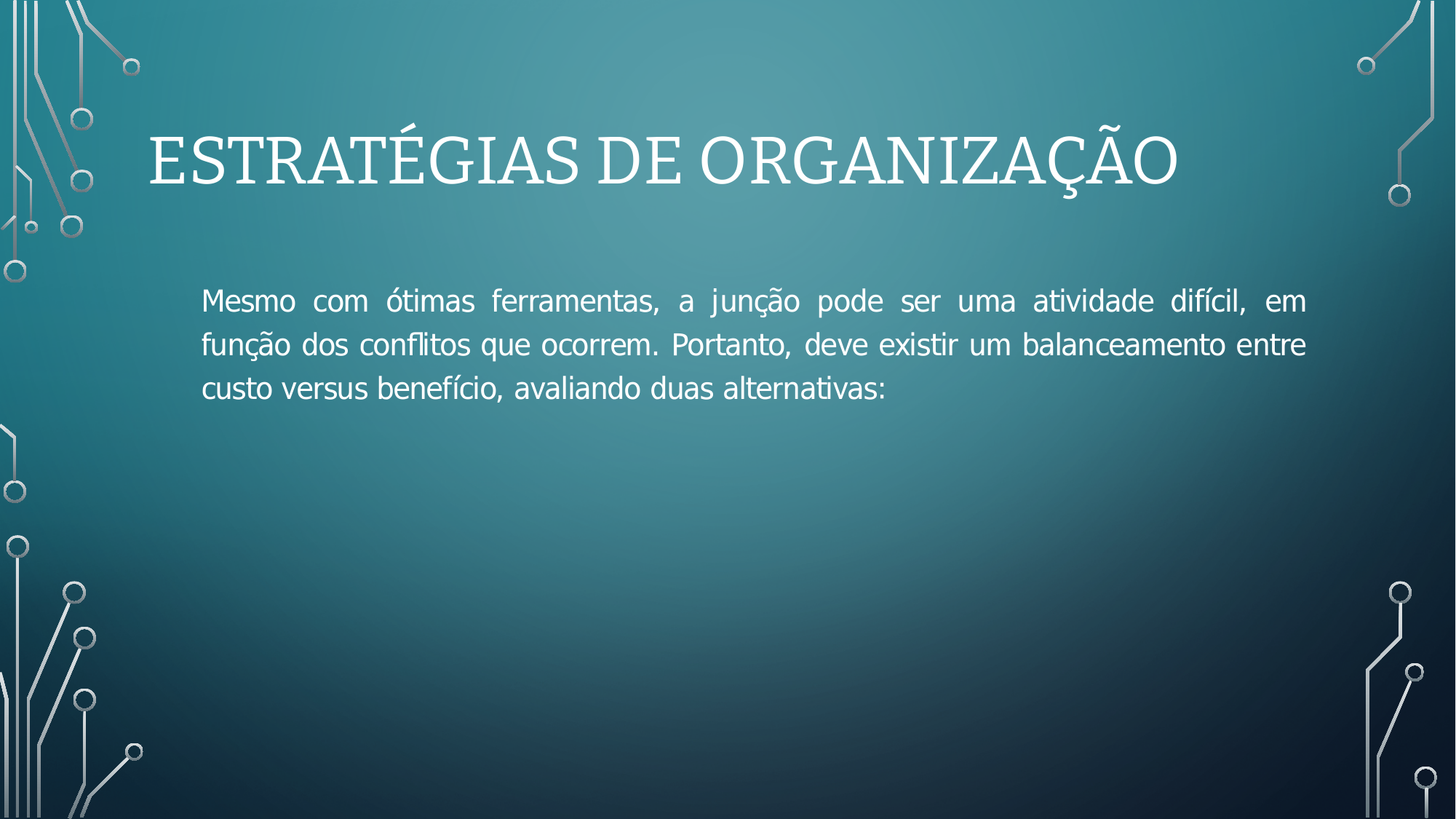

# Estratégias de Organização
Mesmo com ótimas ferramentas, a junção pode ser uma atividade difícil, em função dos conflitos que ocorrem. Portanto, deve existir um balanceamento entre custo versus benefício, avaliando duas alternativas: